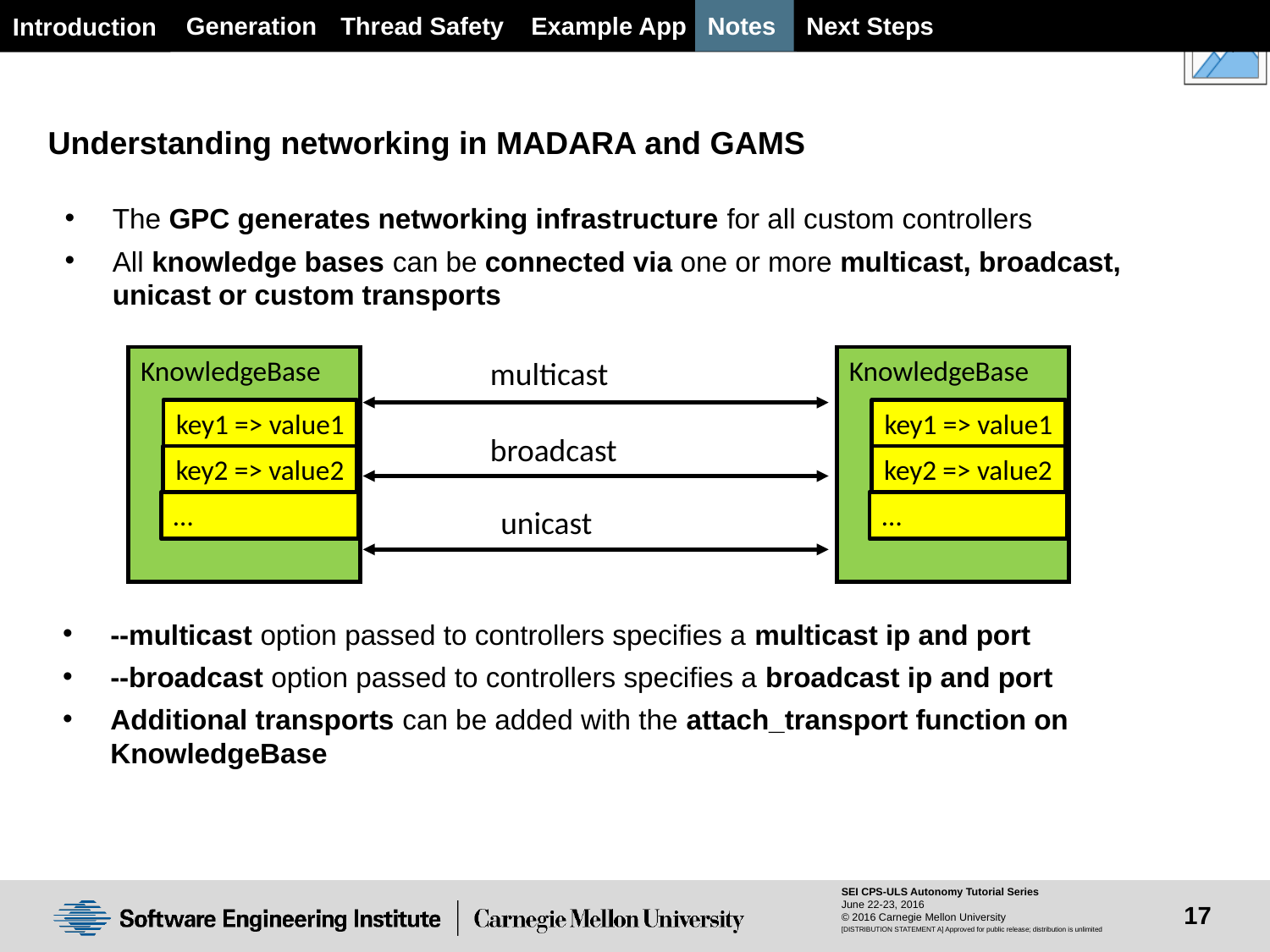

Generation
Thread Safety
Example App
Next Steps
Notes
Introduction

Understanding networking in MADARA and GAMS
The GPC generates networking infrastructure for all custom controllers
All knowledge bases can be connected via one or more multicast, broadcast, unicast or custom transports
KnowledgeBase
multicast
KnowledgeBase
key1 => value1
key1 => value1
broadcast
key2 => value2
key2 => value2
…
…
unicast
--multicast option passed to controllers specifies a multicast ip and port
--broadcast option passed to controllers specifies a broadcast ip and port
Additional transports can be added with the attach_transport function on KnowledgeBase